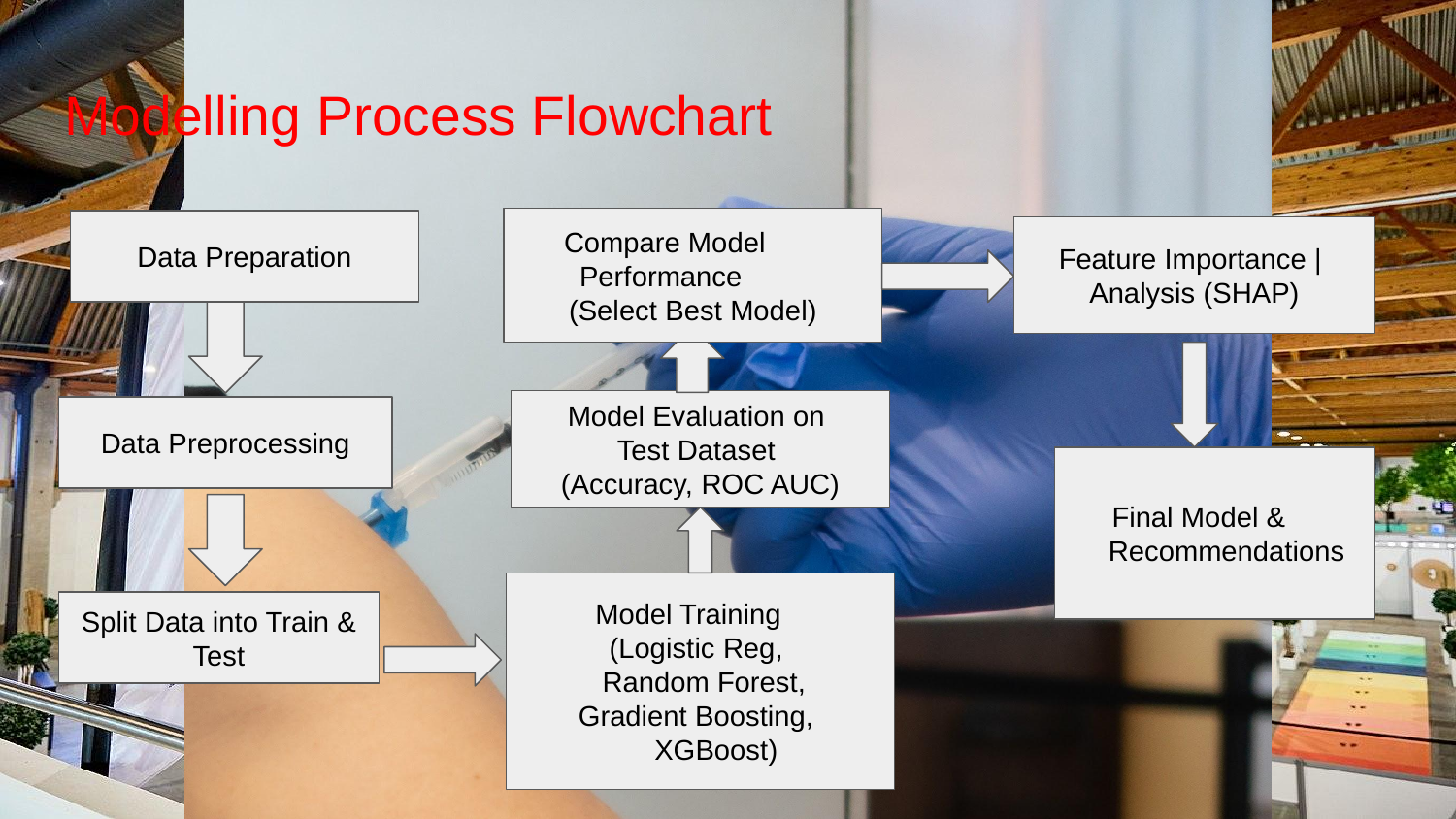

# Modelling Process Flowchart

Compare Model
 Performance
(Select Best Model)
Data Preparation
Feature Importance |  Analysis (SHAP)

Model Evaluation on
   Test Dataset     (Accuracy, ROC AUC)
Data Preprocessing
Final Model &
   Recommendations

Model Training
   (Logistic Reg,
    Random Forest,
 Gradient Boosting,
      XGBoost)
Split Data into Train & Test